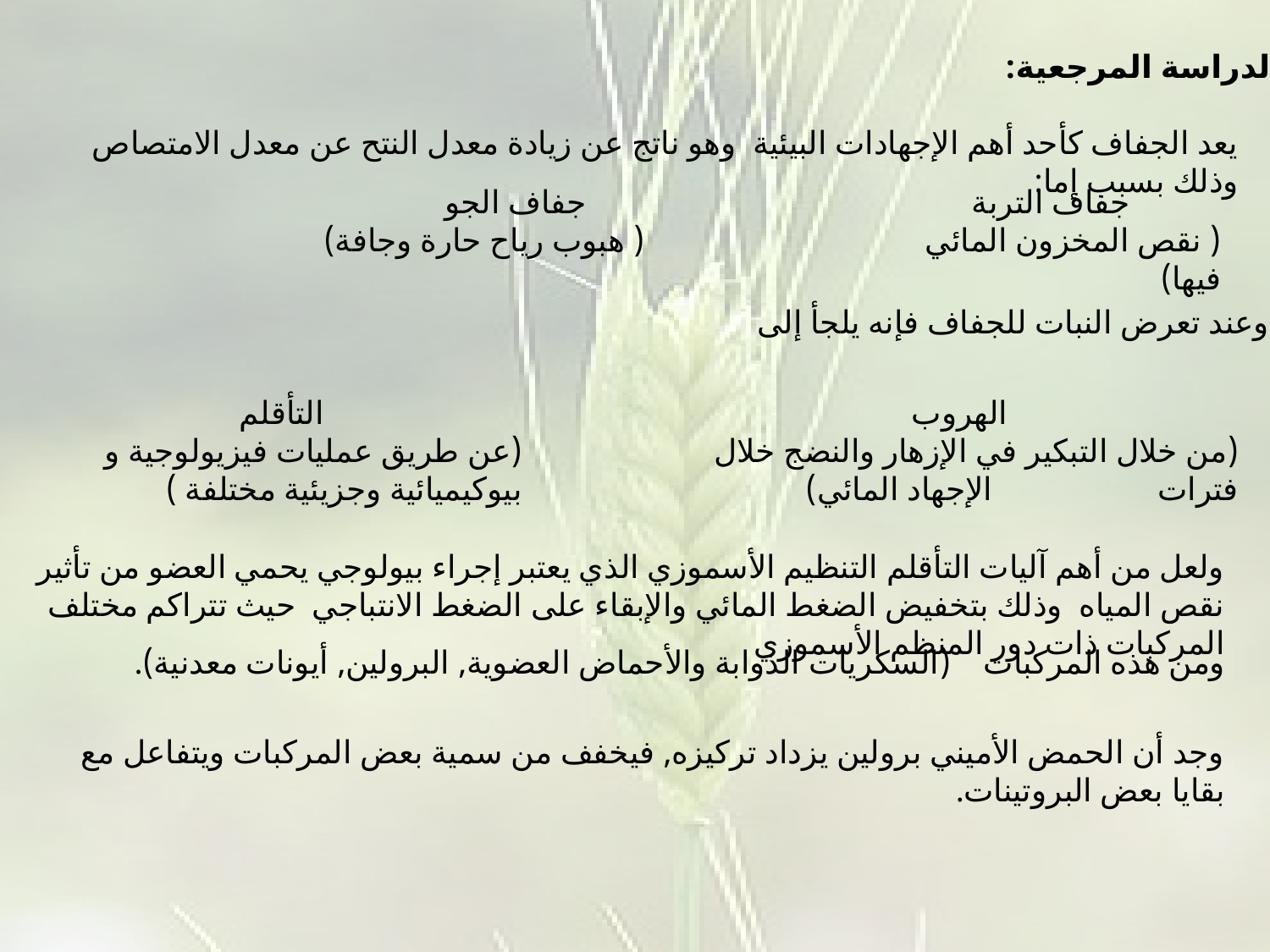

الدراسة المرجعية:
يعد الجفاف كأحد أهم الإجهادات البيئية  وهو ناتج عن زيادة معدل النتح عن معدل الامتصاص وذلك بسبب إما:
       جفاف الجو
( هبوب رياح حارة وجافة)
           جفاف التربة
( نقص المخزون المائي فيها)
وعند تعرض النبات للجفاف فإنه يلجأ إلى
                        التأقلم
(عن طريق عمليات فيزيولوجية و بيوكيميائية وجزيئية مختلفة )
                            الهروب
(من خلال التبكير في الإزهار والنضج خلال فترات                    الإجهاد المائي)
ولعل من أهم آليات التأقلم التنظيم الأسموزي الذي يعتبر إجراء بيولوجي يحمي العضو من تأثير نقص المياه  وذلك بتخفيض الضغط المائي والإبقاء على الضغط الانتباجي  حيث تتراكم مختلف المركبات ذات دور المنظم الأسموزي
ومن هذه المركبات    (السكريات الذوابة والأحماض العضوية, البرولين, أيونات معدنية).
وجد أن الحمض الأميني برولين يزداد تركيزه, فيخفف من سمية بعض المركبات ويتفاعل مع بقايا بعض البروتينات.